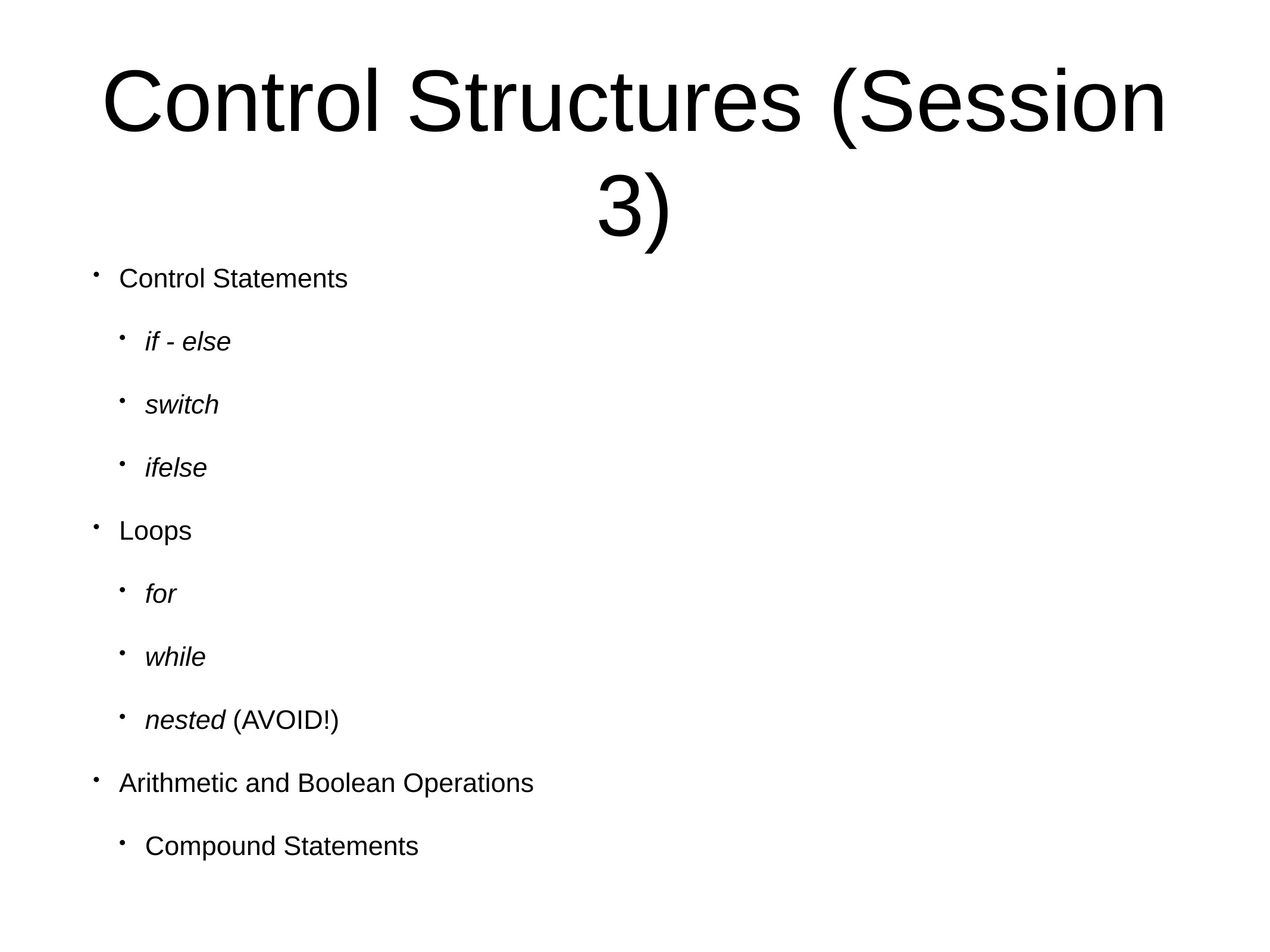

# Control Structures (Session 3)
Control Statements
if - else
switch
ifelse
Loops
for
while
nested (AVOID!)
Arithmetic and Boolean Operations
Compound Statements